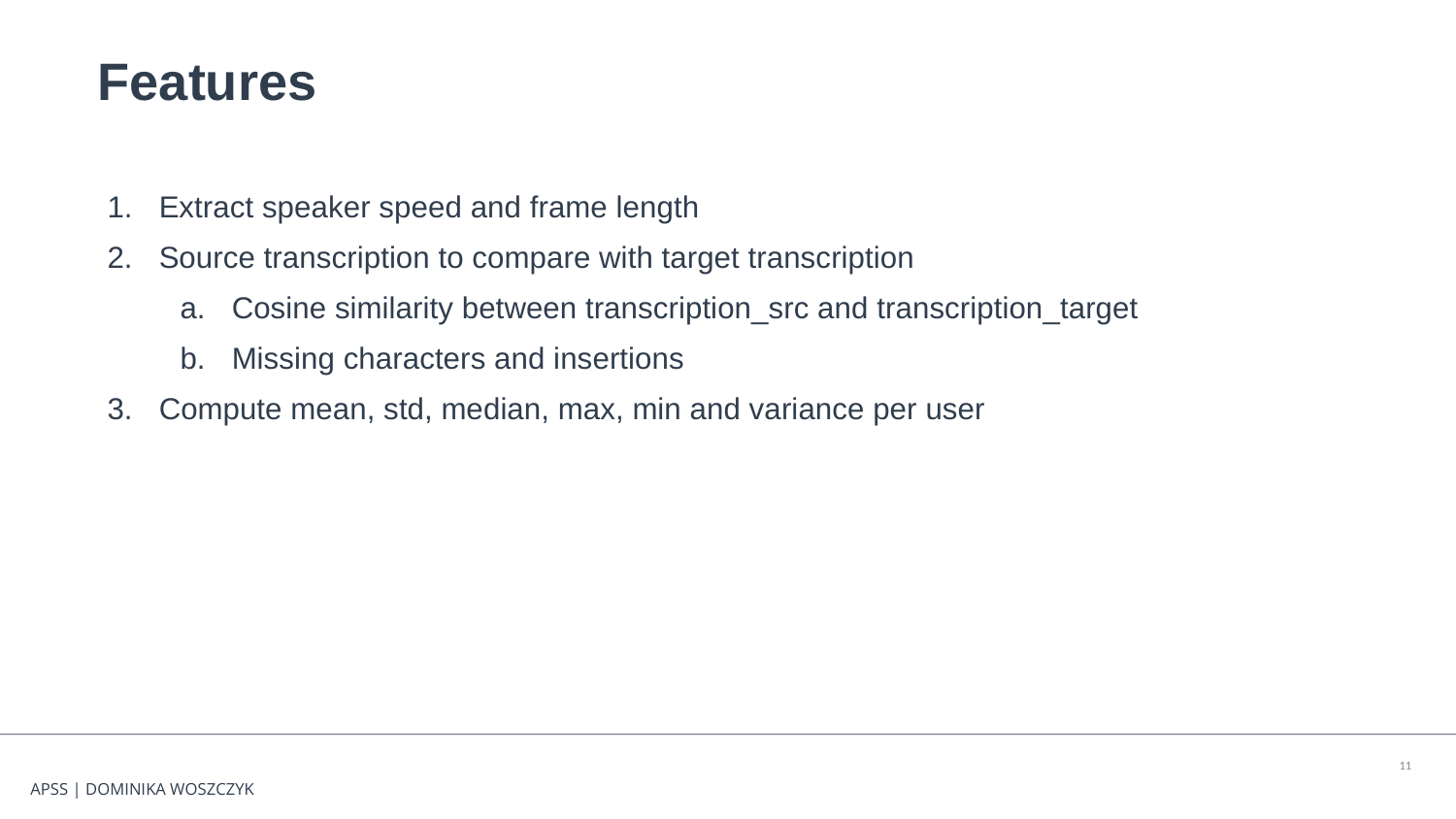

Features

Extract speaker speed and frame length
Source transcription to compare with target transcription
Cosine similarity between transcription_src and transcription_target
Missing characters and insertions
Compute mean, std, median, max, min and variance per user

11
APSS | DOMINIKA WOSZCZYK